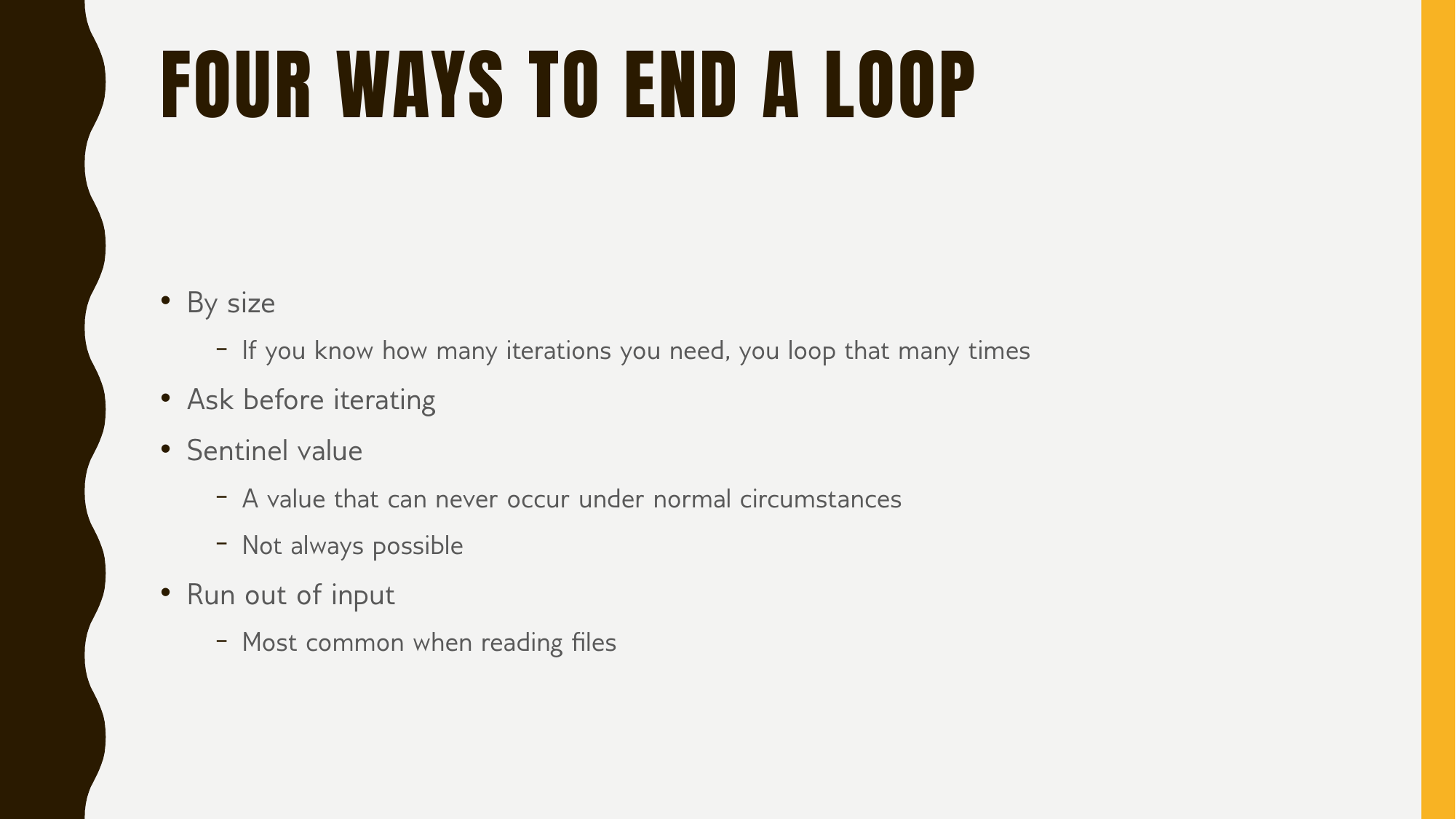

# Four Ways to End a Loop
By size
If you know how many iterations you need, you loop that many times
Ask before iterating
Sentinel value
A value that can never occur under normal circumstances
Not always possible
Run out of input
Most common when reading files